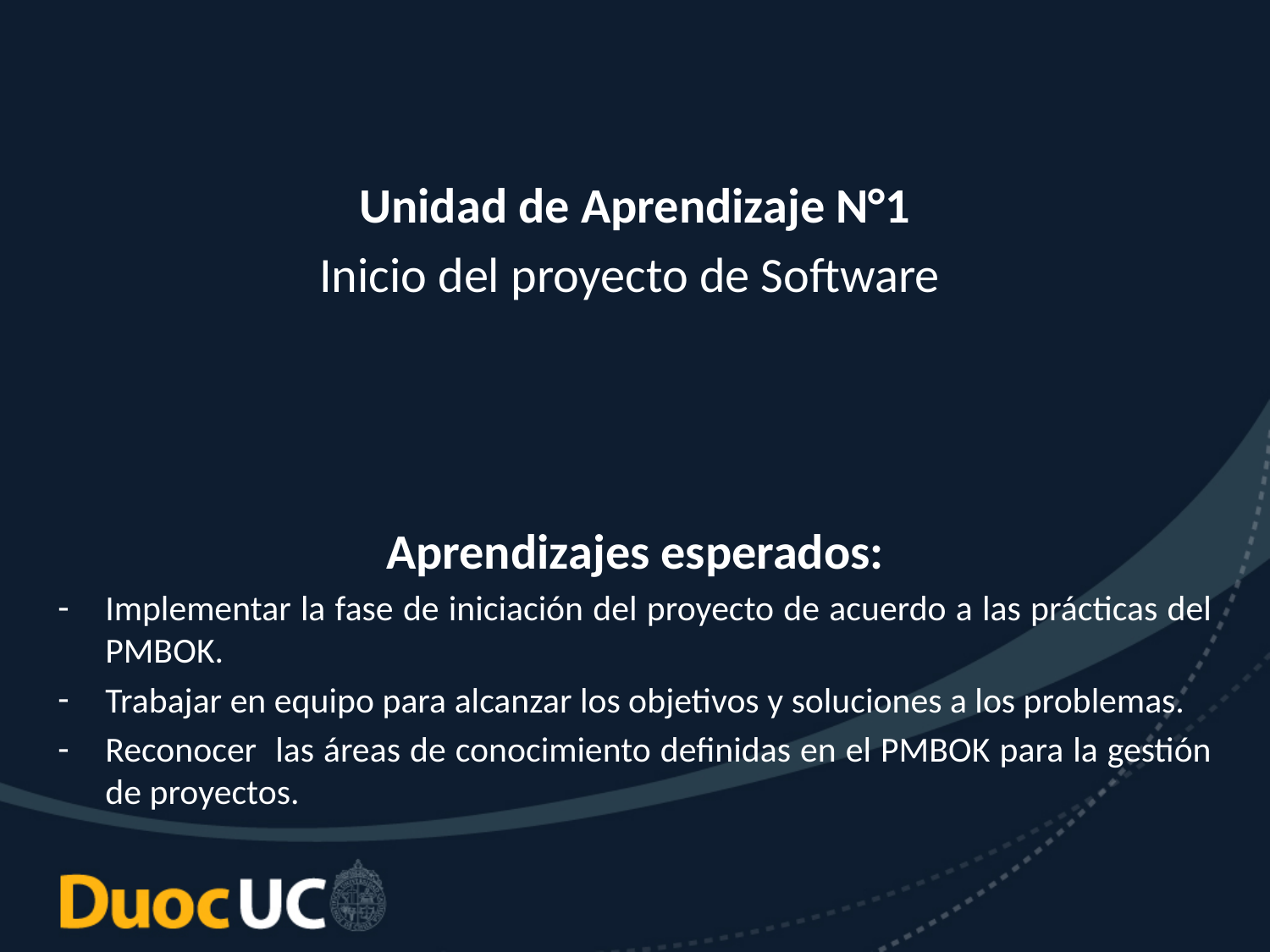

Unidad de Aprendizaje N°1
Inicio del proyecto de Software

Aprendizajes esperados:
Implementar la fase de iniciación del proyecto de acuerdo a las prácticas del PMBOK.
Trabajar en equipo para alcanzar los objetivos y soluciones a los problemas.
Reconocer  las áreas de conocimiento definidas en el PMBOK para la gestión de proyectos.